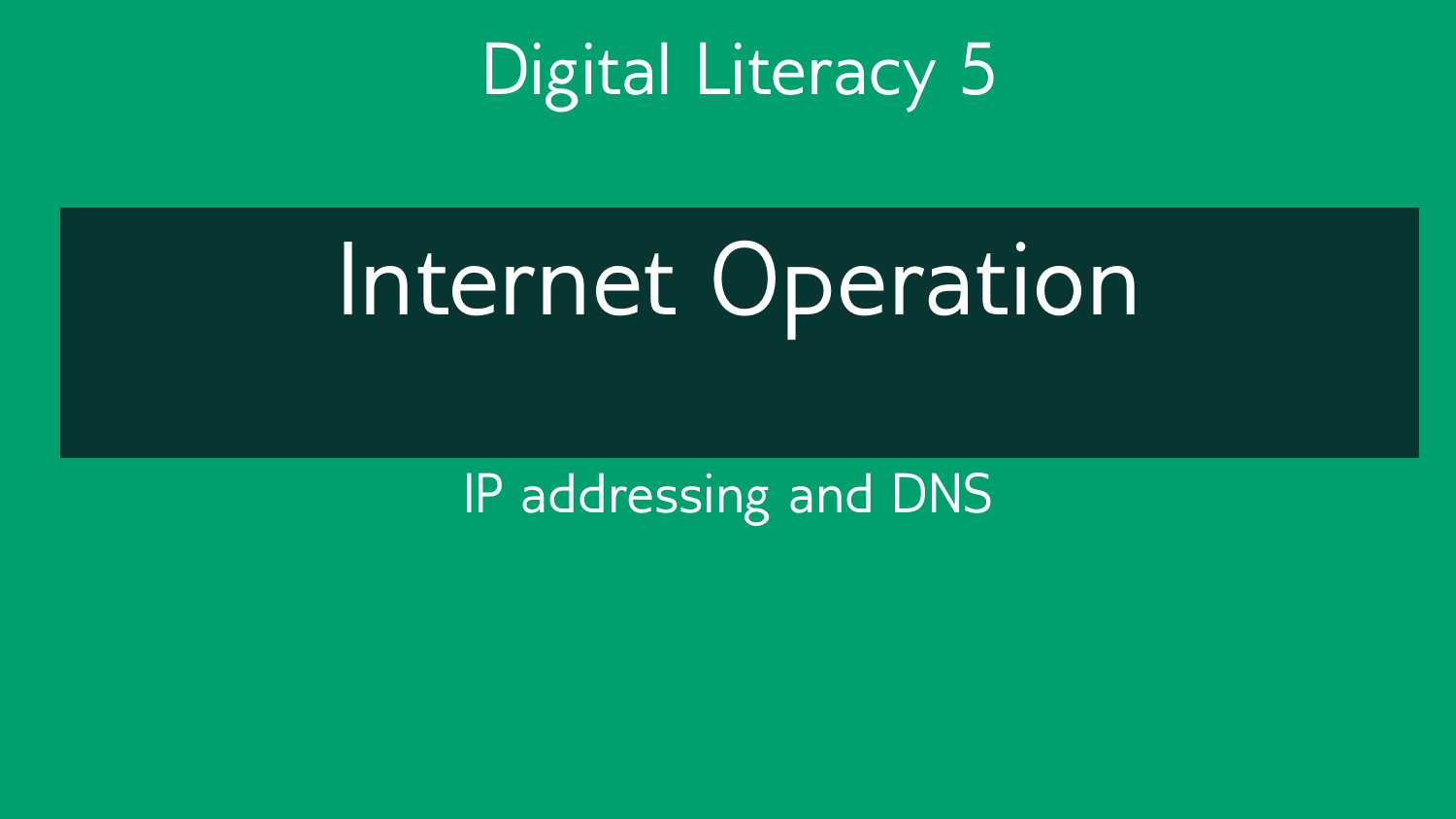

# Digital Literacy 5

Internet Operation

IP addressing and DNS